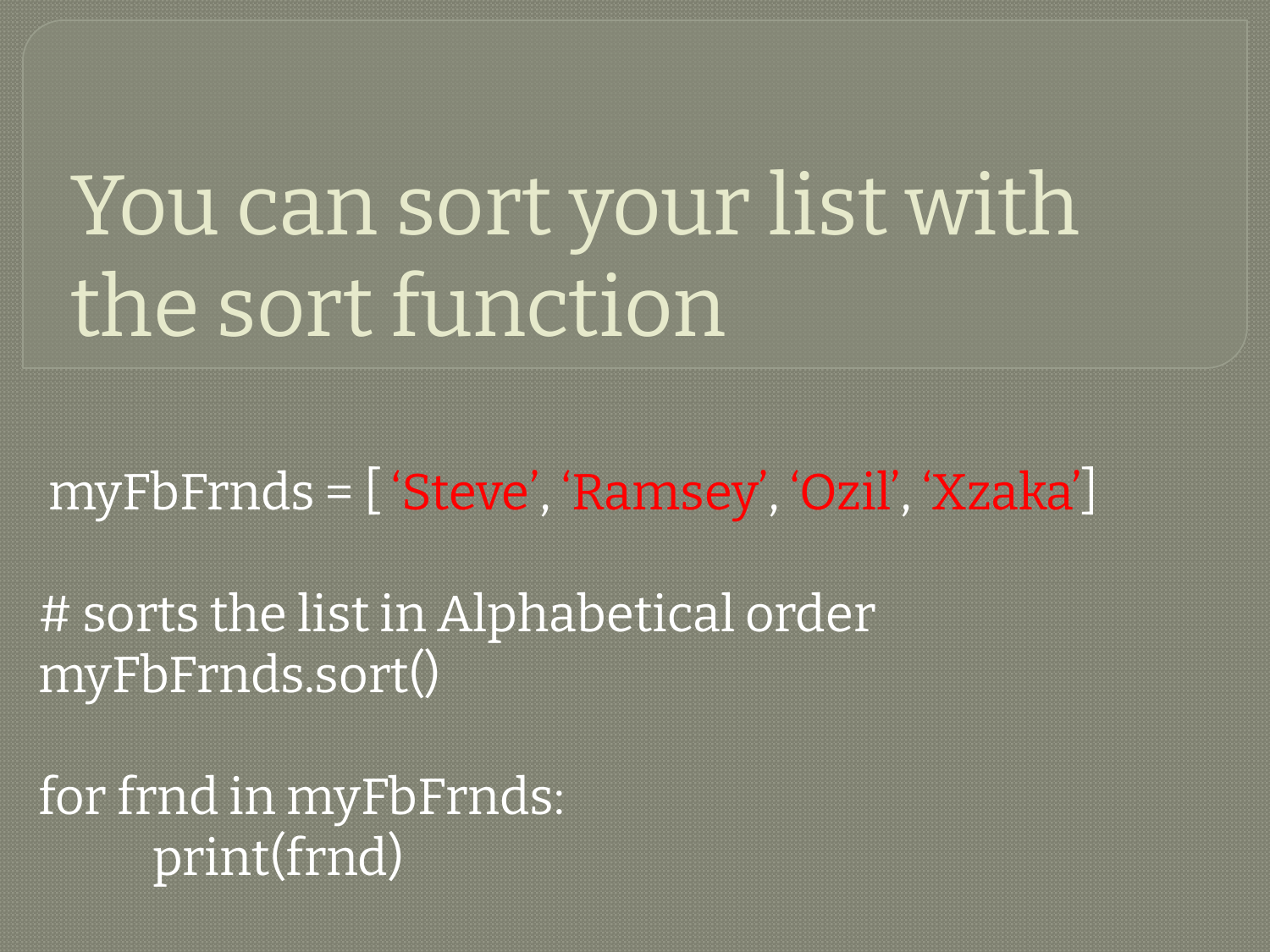

# You can sort your list with the sort function

 myFbFrnds = [ ‘Steve’, ‘Ramsey’, ‘Ozil’, ‘Xzaka’]

# sorts the list in Alphabetical order
myFbFrnds.sort()

for frnd in myFbFrnds:
	print(frnd)